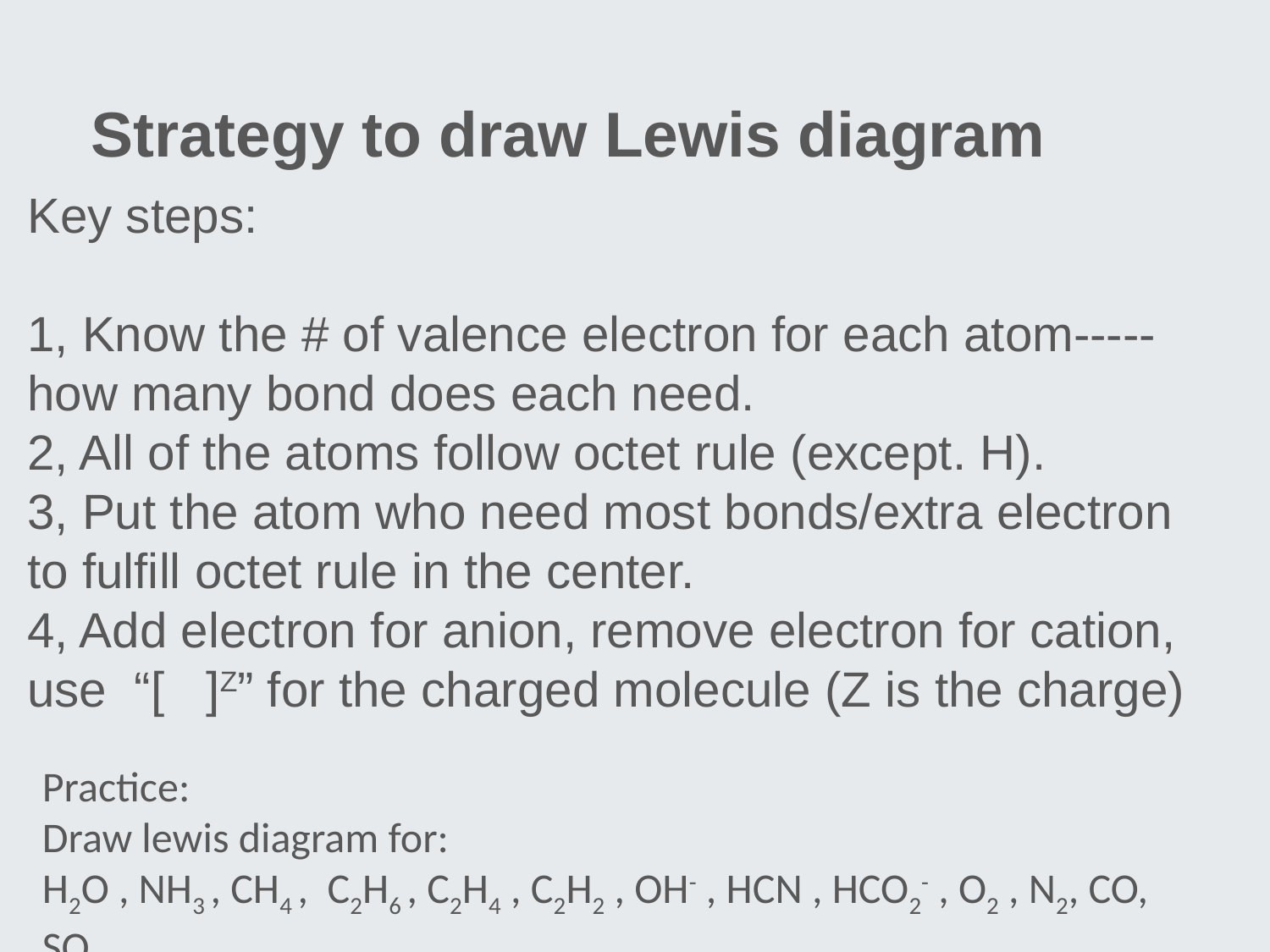

# Strategy to draw Lewis diagram
Key steps:

1, Know the # of valence electron for each atom-----how many bond does each need.
2, All of the atoms follow octet rule (except. H).
3, Put the atom who need most bonds/extra electron to fulfill octet rule in the center.
4, Add electron for anion, remove electron for cation, use  “[   ]Z” for the charged molecule (Z is the charge)
Practice:
Draw lewis diagram for:
H2O , NH3 , CH4 ,  C2H6 , C2H4 , C2H2 , OH- , HCN , HCO2- , O2 , N2, CO, SO2